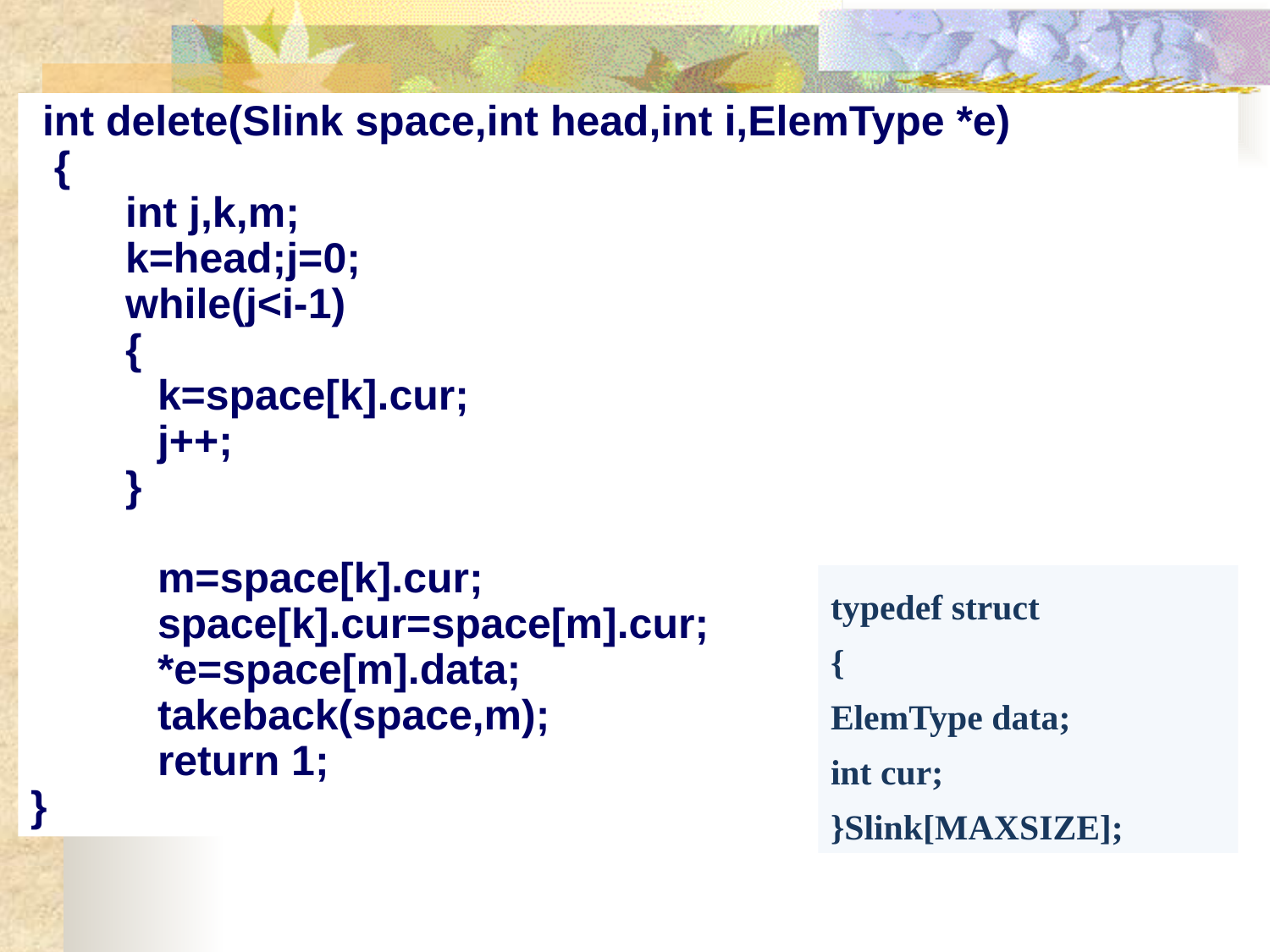

int delete(Slink space,int head,int i,ElemType *e)
  {
        int j,k,m;
        k=head;j=0;
        while(j<i-1)
        {
	k=space[k].cur;
	j++;
        }

        	m=space[k].cur;
	space[k].cur=space[m].cur;
	*e=space[m].data;
	takeback(space,m);
	return 1;
}
typedef struct
{
ElemType data;
int cur;
}Slink[MAXSIZE];
39